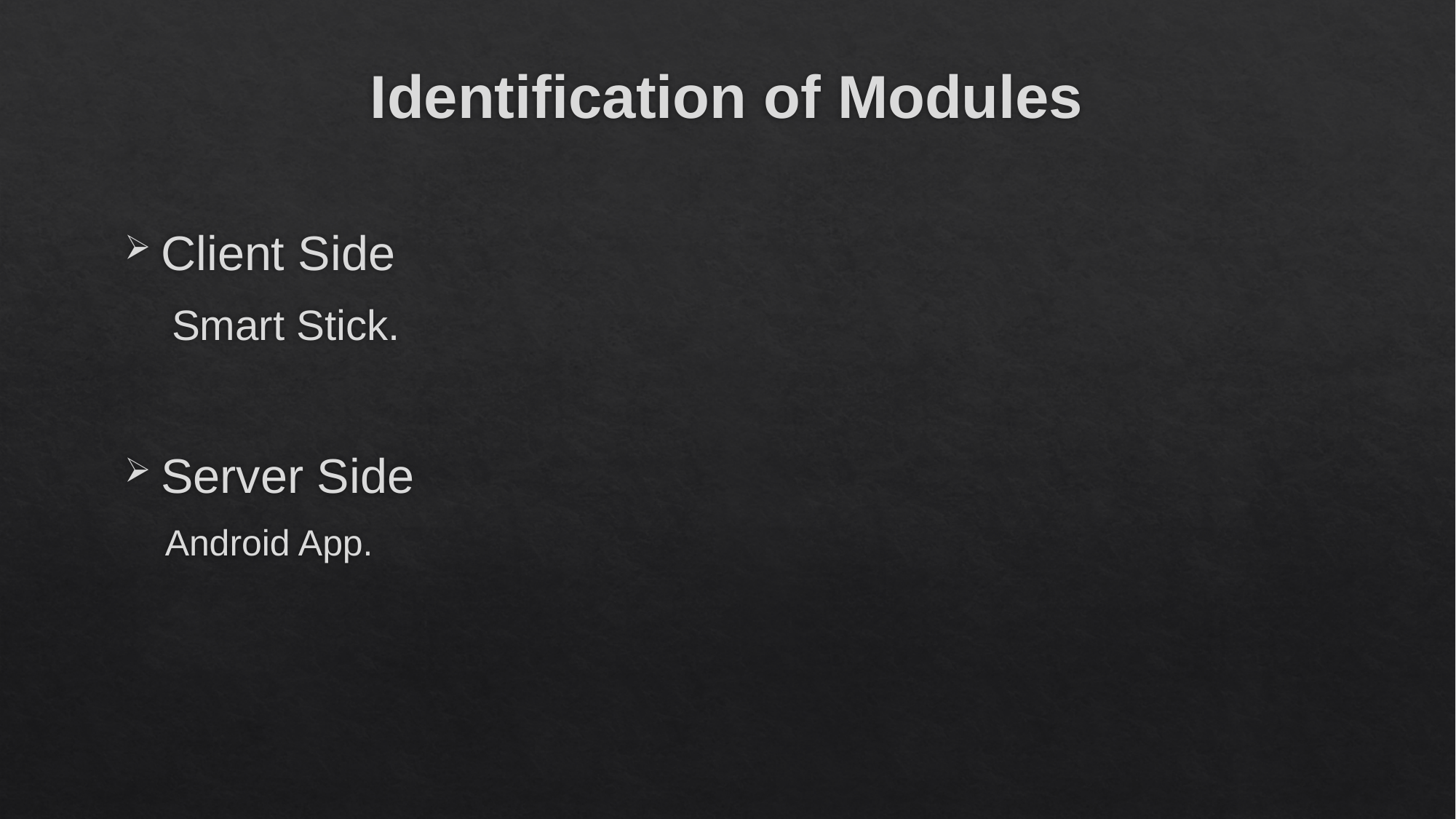

# Identification of Modules
Client Side
    Smart Stick.

Server Side
    Android App.